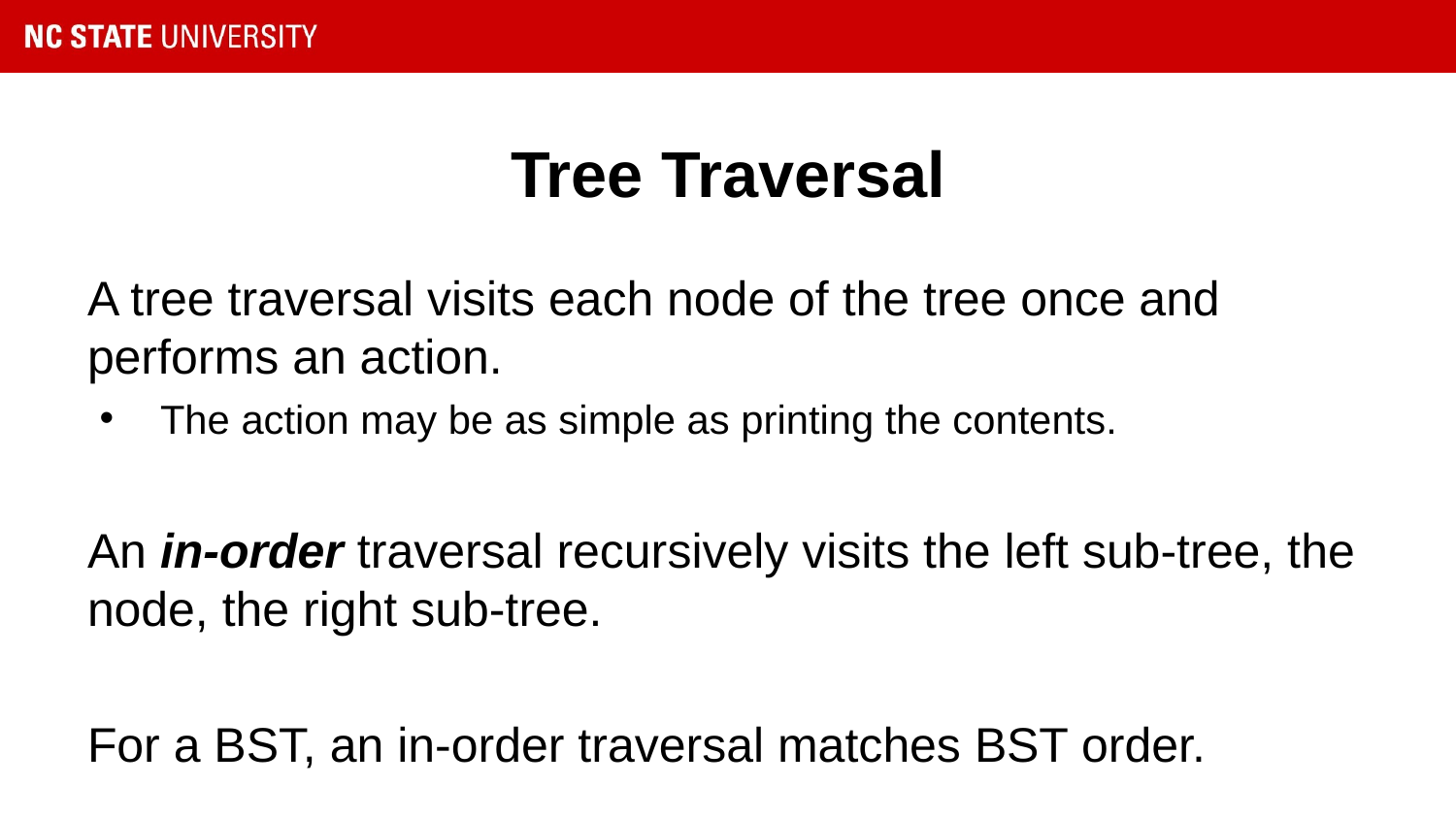

# Tree Traversal
A tree traversal visits each node of the tree once and performs an action.
The action may be as simple as printing the contents.

An in-order traversal recursively visits the left sub-tree, the node, the right sub-tree.

For a BST, an in-order traversal matches BST order.